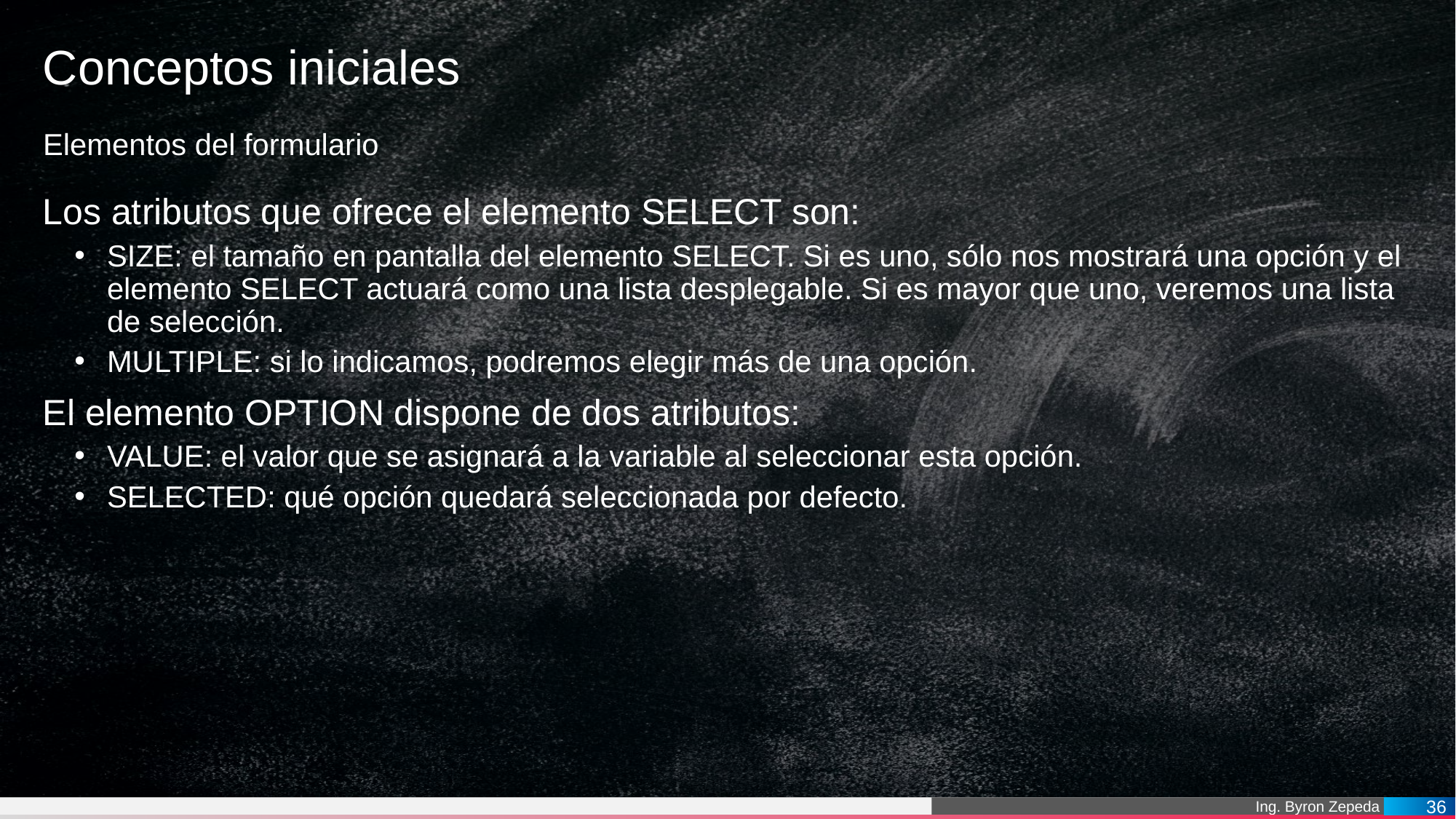

# Conceptos iniciales
Elementos del formulario
Los atributos que ofrece el elemento SELECT son:
SIZE: el tamaño en pantalla del elemento SELECT. Si es uno, sólo nos mostrará una opción y el elemento SELECT actuará como una lista desplegable. Si es mayor que uno, veremos una lista de selección.
MULTIPLE: si lo indicamos, podremos elegir más de una opción.
El elemento OPTION dispone de dos atributos:
VALUE: el valor que se asignará a la variable al seleccionar esta opción.
SELECTED: qué opción quedará seleccionada por defecto.
36